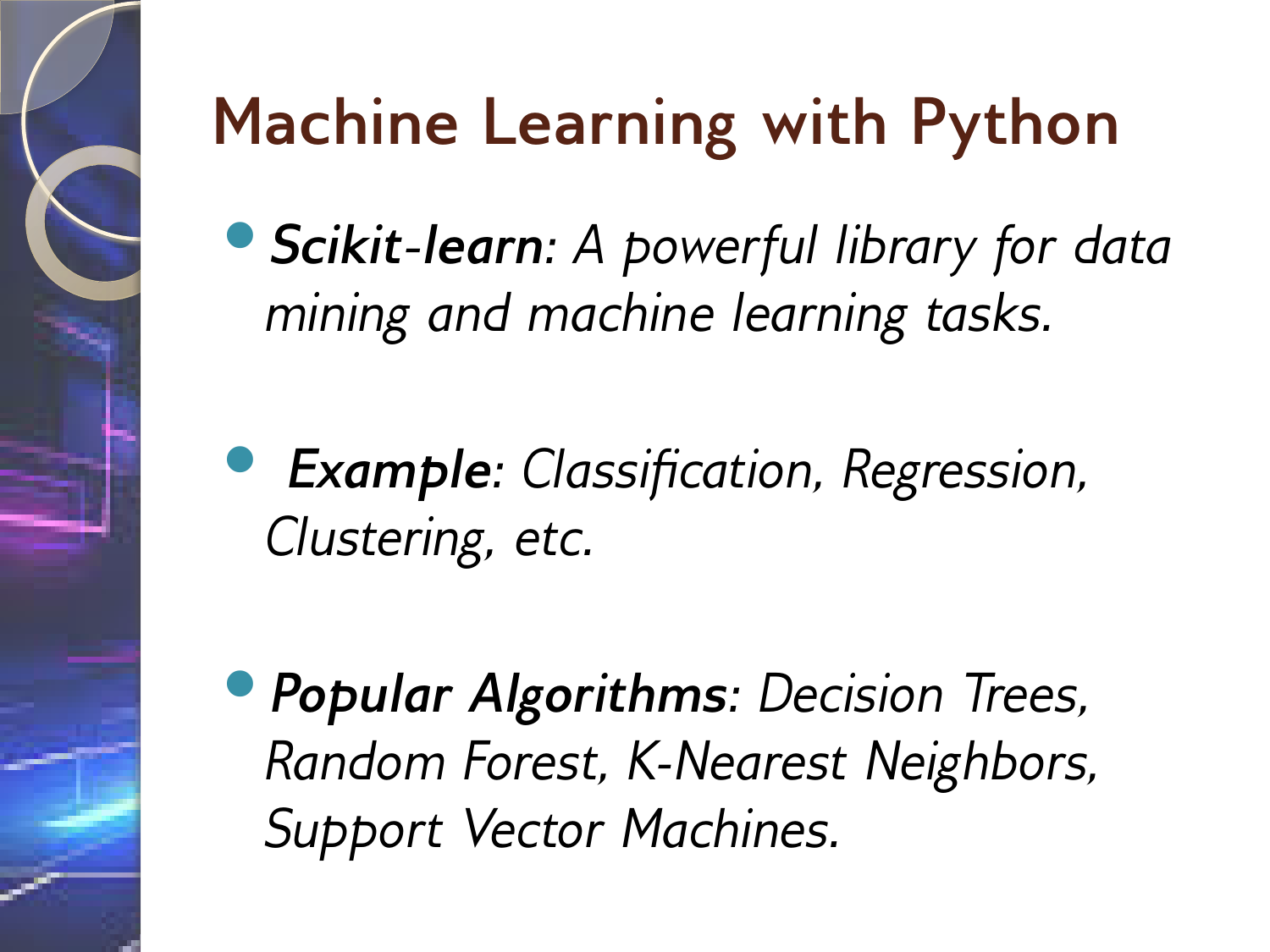

# Machine Learning with Python
Scikit-learn: A powerful library for data mining and machine learning tasks.

 Example: Classification, Regression, Clustering, etc.

Popular Algorithms: Decision Trees, Random Forest, K-Nearest Neighbors, Support Vector Machines.